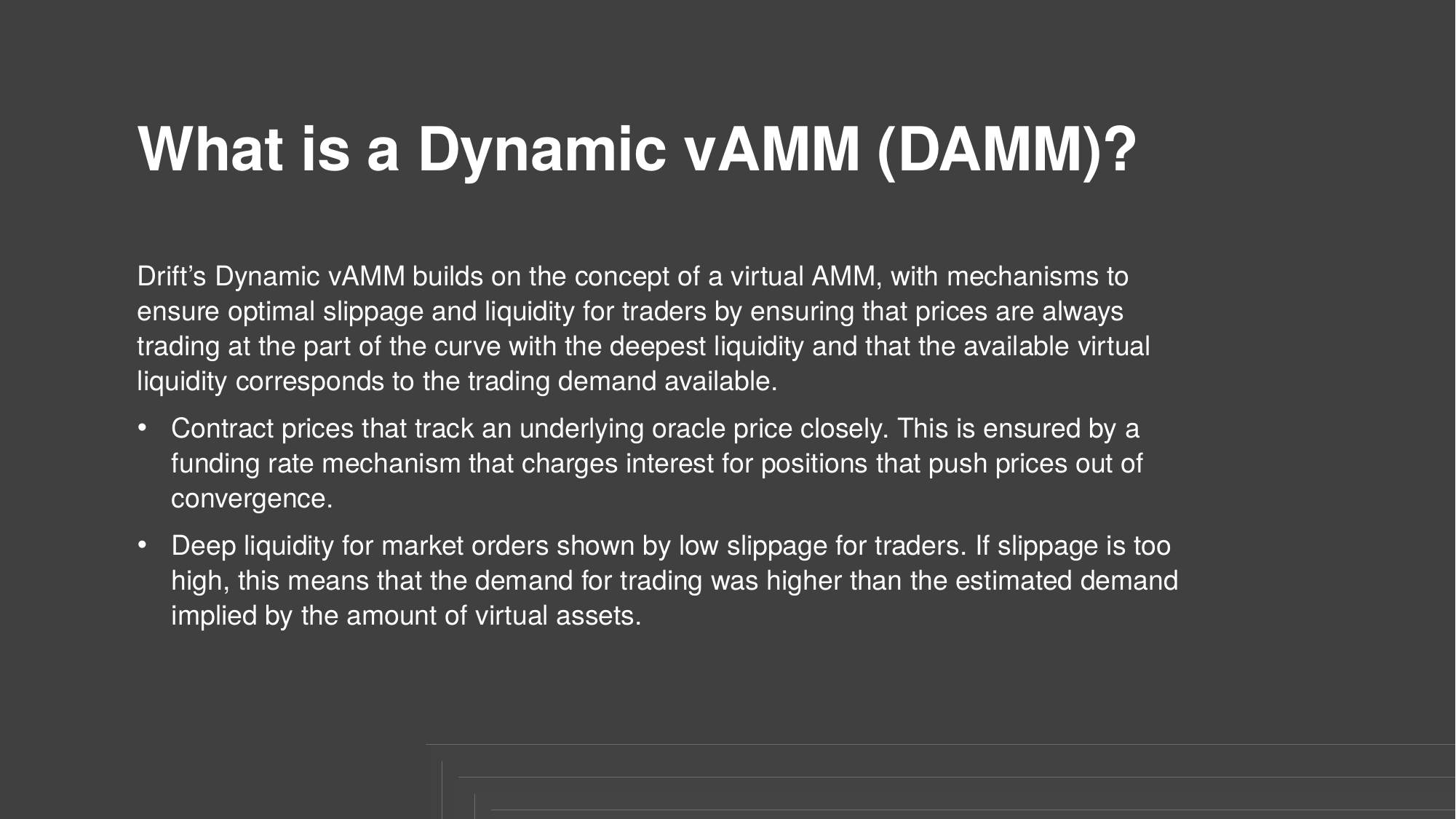

What is a Dynamic vAMM (DAMM)?
Drift’s Dynamic vAMM builds on the concept of a virtual AMM, with mechanisms to ensure optimal slippage and liquidity for traders by ensuring that prices are always trading at the part of the curve with the deepest liquidity and that the available virtual liquidity corresponds to the trading demand available.
Contract prices that track an underlying oracle price closely. This is ensured by a funding rate mechanism that charges interest for positions that push prices out of convergence.
Deep liquidity for market orders shown by low slippage for traders. If slippage is too high, this means that the demand for trading was higher than the estimated demand implied by the amount of virtual assets.